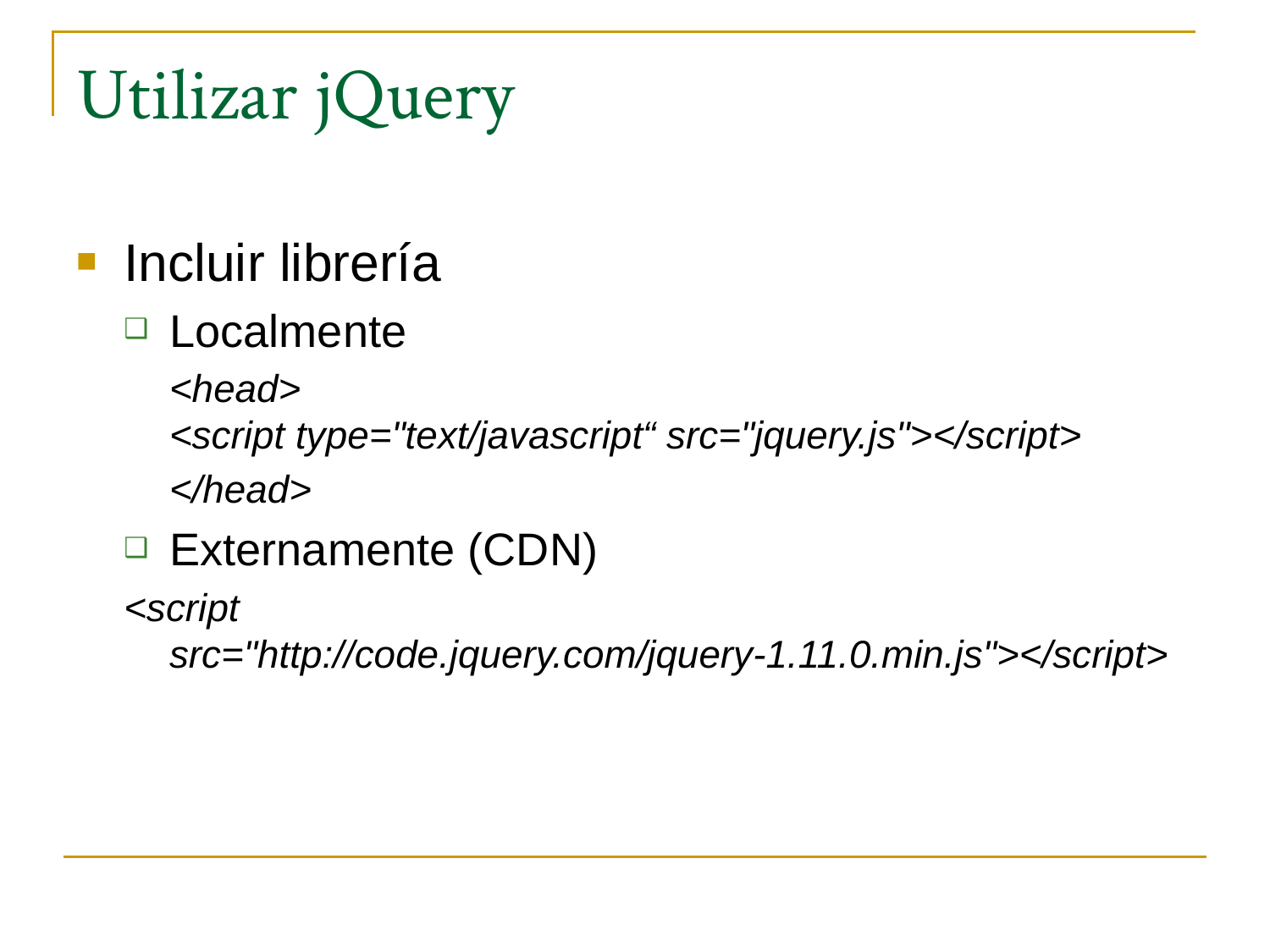

# Utilizar jQuery
Incluir librería
Localmente
	<head>
<script type="text/javascript“ src="jquery.js"></script>
	</head>
Externamente (CDN)
<script src="http://code.jquery.com/jquery-1.11.0.min.js"></script>